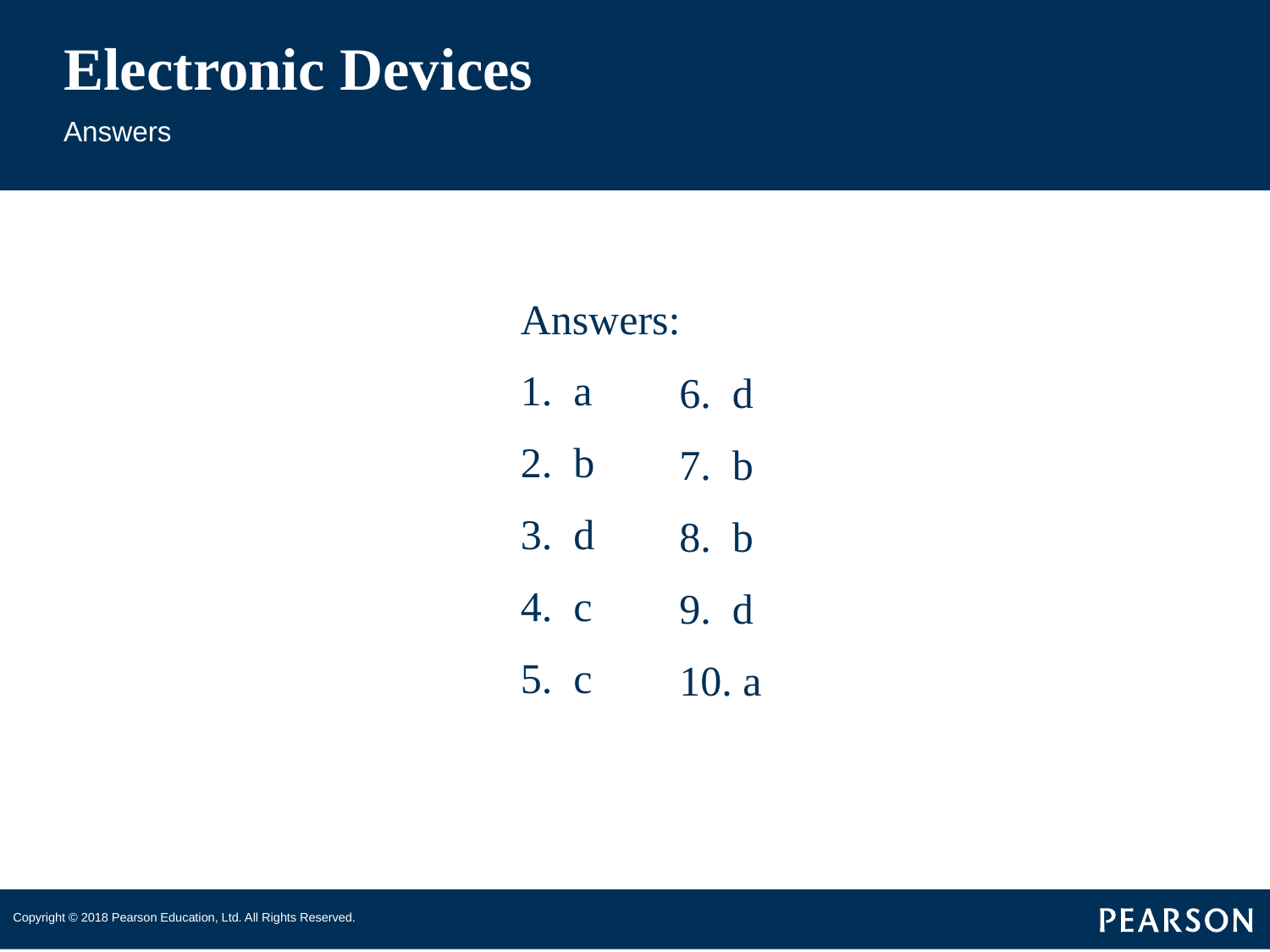

# Electronic Devices
Answers
Answers:
1.  a
2.  b
3.  d
4.  c
5.  c
6.  d
7.  b
8.  b
9.  d
10. a